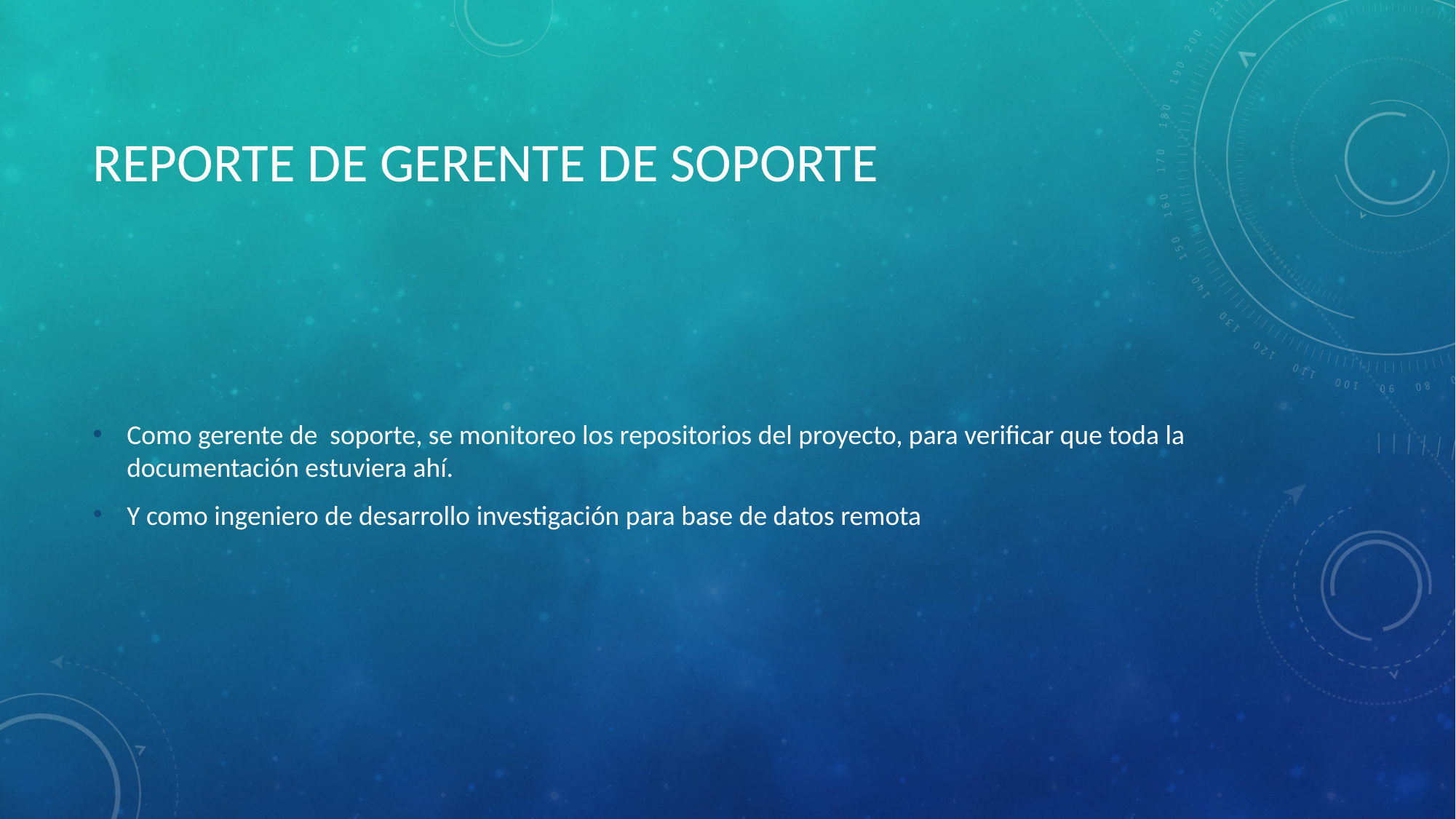

# Reporte de gerente de soporte
Como gerente de  soporte, se monitoreo los repositorios del proyecto, para verificar que toda la documentación estuviera ahí.
Y como ingeniero de desarrollo investigación para base de datos remota